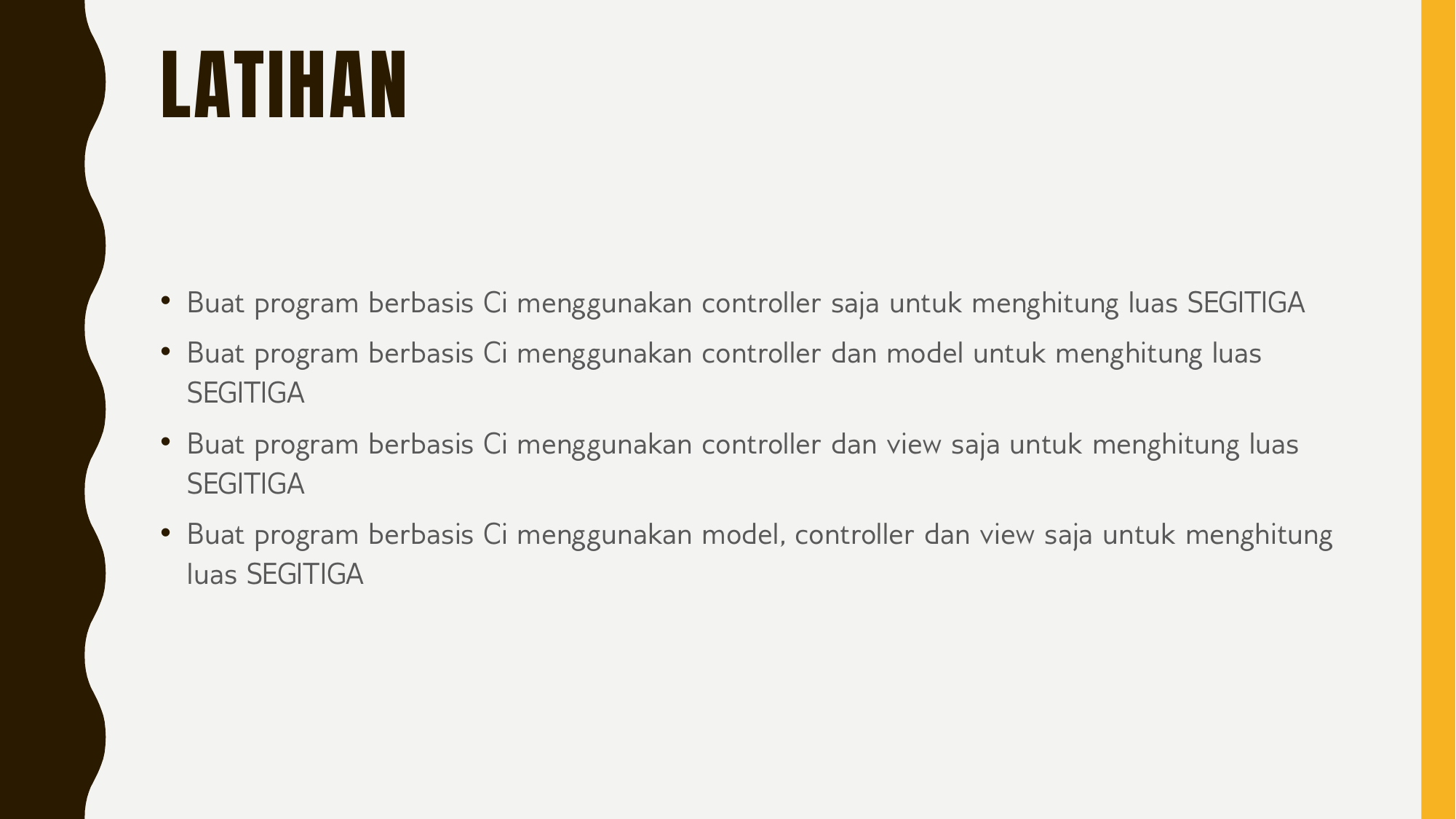

# LATIHAN
Buat program berbasis Ci menggunakan controller saja untuk menghitung luas SEGITIGA
Buat program berbasis Ci menggunakan controller dan model untuk menghitung luas SEGITIGA
Buat program berbasis Ci menggunakan controller dan view saja untuk menghitung luas SEGITIGA
Buat program berbasis Ci menggunakan model, controller dan view saja untuk menghitung luas SEGITIGA